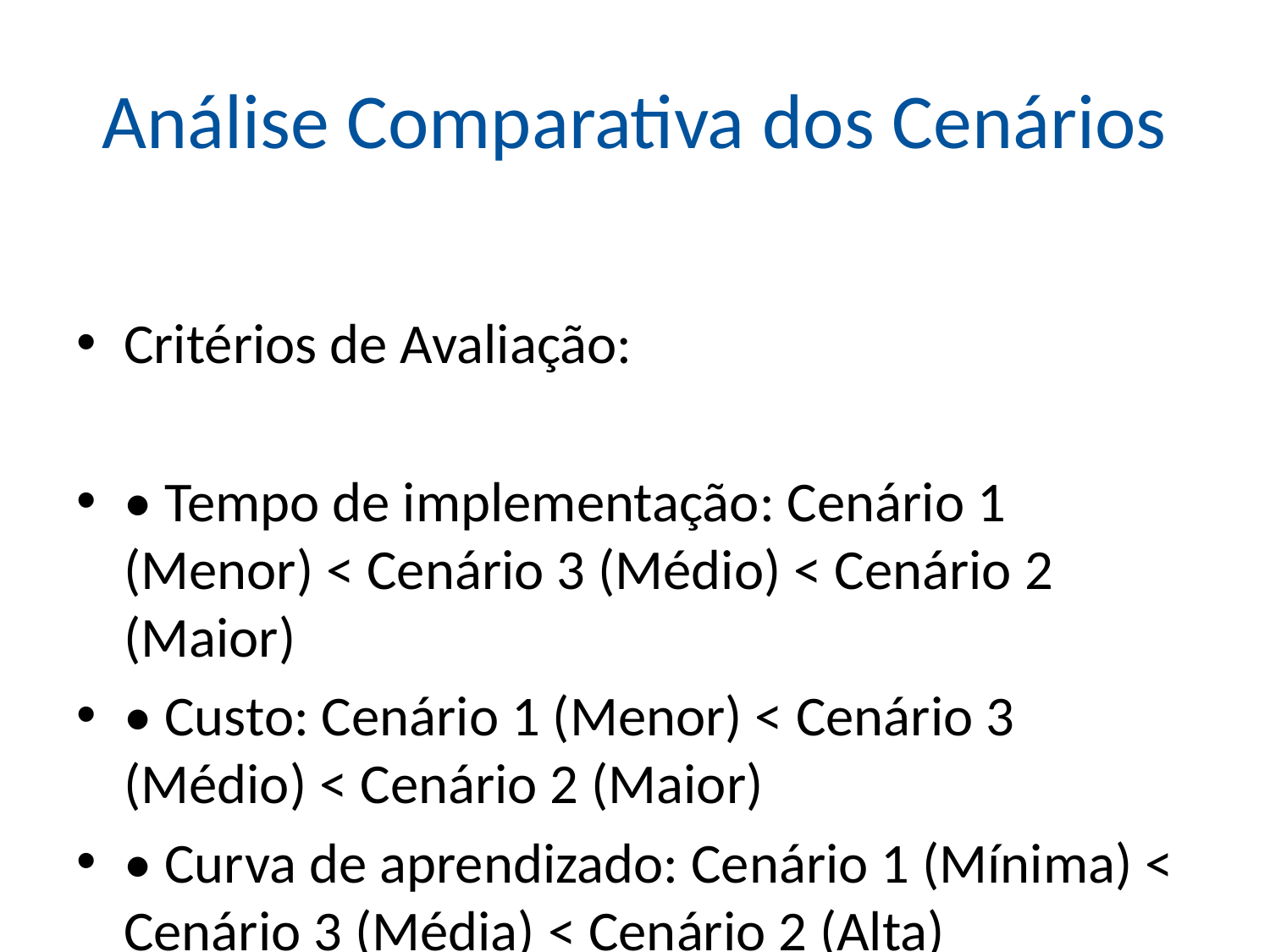

# Análise Comparativa dos Cenários

Critérios de Avaliação:

• Tempo de implementação: Cenário 1 (Menor) < Cenário 3 (Médio) < Cenário 2 (Maior)
• Custo: Cenário 1 (Menor) < Cenário 3 (Médio) < Cenário 2 (Maior)
• Curva de aprendizado: Cenário 1 (Mínima) < Cenário 3 (Média) < Cenário 2 (Alta)
• Flexibilidade técnica: Cenário 1 (Média) < Cenário 2 (Alta) = Cenário 3 (Alta)
• Risco operacional: Cenário 1 (Baixo) < Cenário 3 (Médio) < Cenário 2 (Alto)
• Manutenção a longo prazo: Cenário 1 (Média) = Cenário 2 (Média) < Cenário 3 (Alta)
• Escalabilidade: Cenário 1 (Média) < Cenário 2 (Alta) = Cenário 3 (Alta)

Conclusão: O Cenário 1 apresenta o melhor equilíbrio entre benefícios, custos e facilidade de implementação.